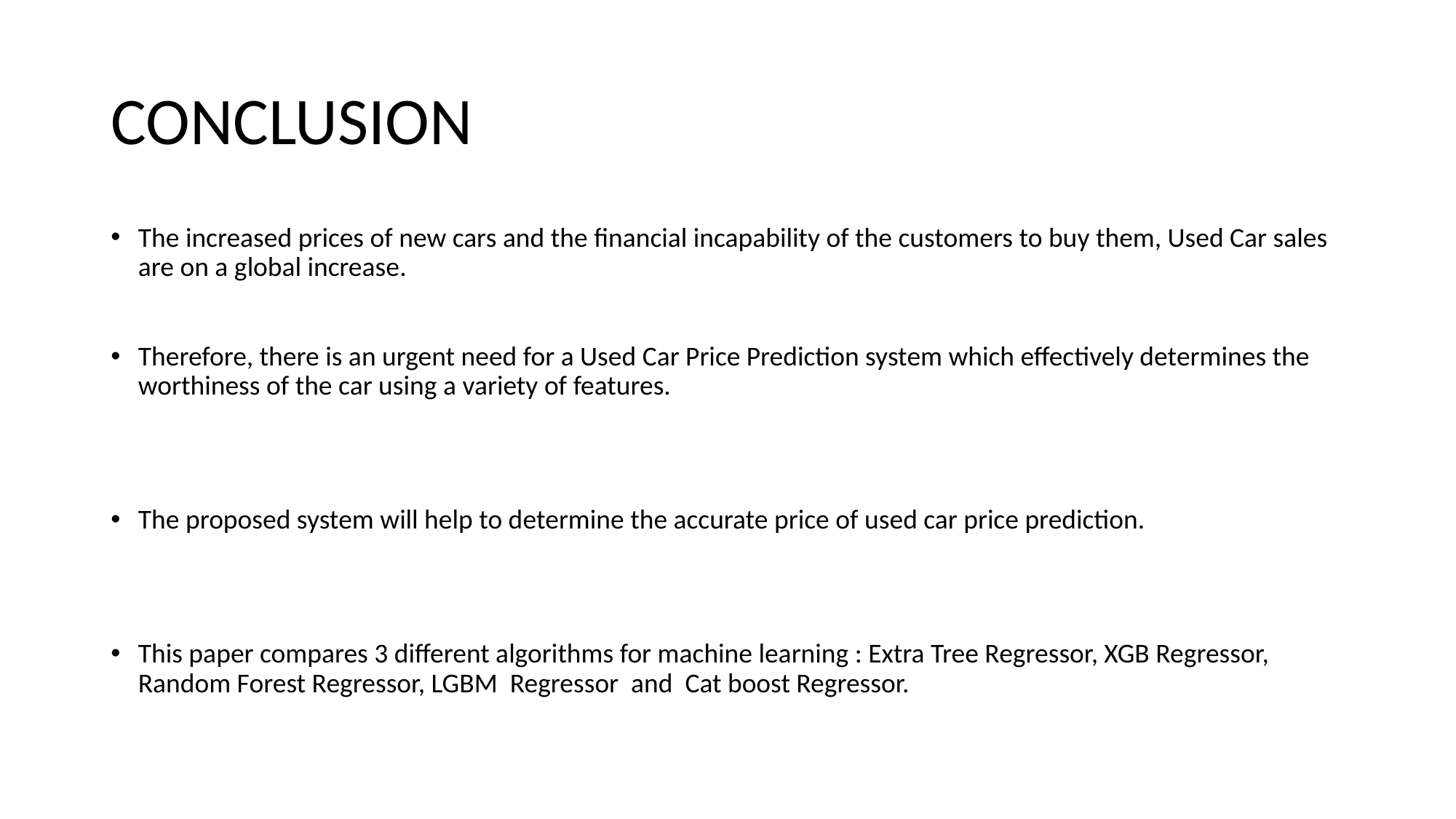

# CONCLUSION
The increased prices of new cars and the financial incapability of the customers to buy them, Used Car sales are on a global increase.

Therefore, there is an urgent need for a Used Car Price Prediction system which effectively determines the worthiness of the car using a variety of features.

The proposed system will help to determine the accurate price of used car price prediction.

This paper compares 3 different algorithms for machine learning : Extra Tree Regressor, XGB Regressor, Random Forest Regressor, LGBM  Regressor  and  Cat boost Regressor.